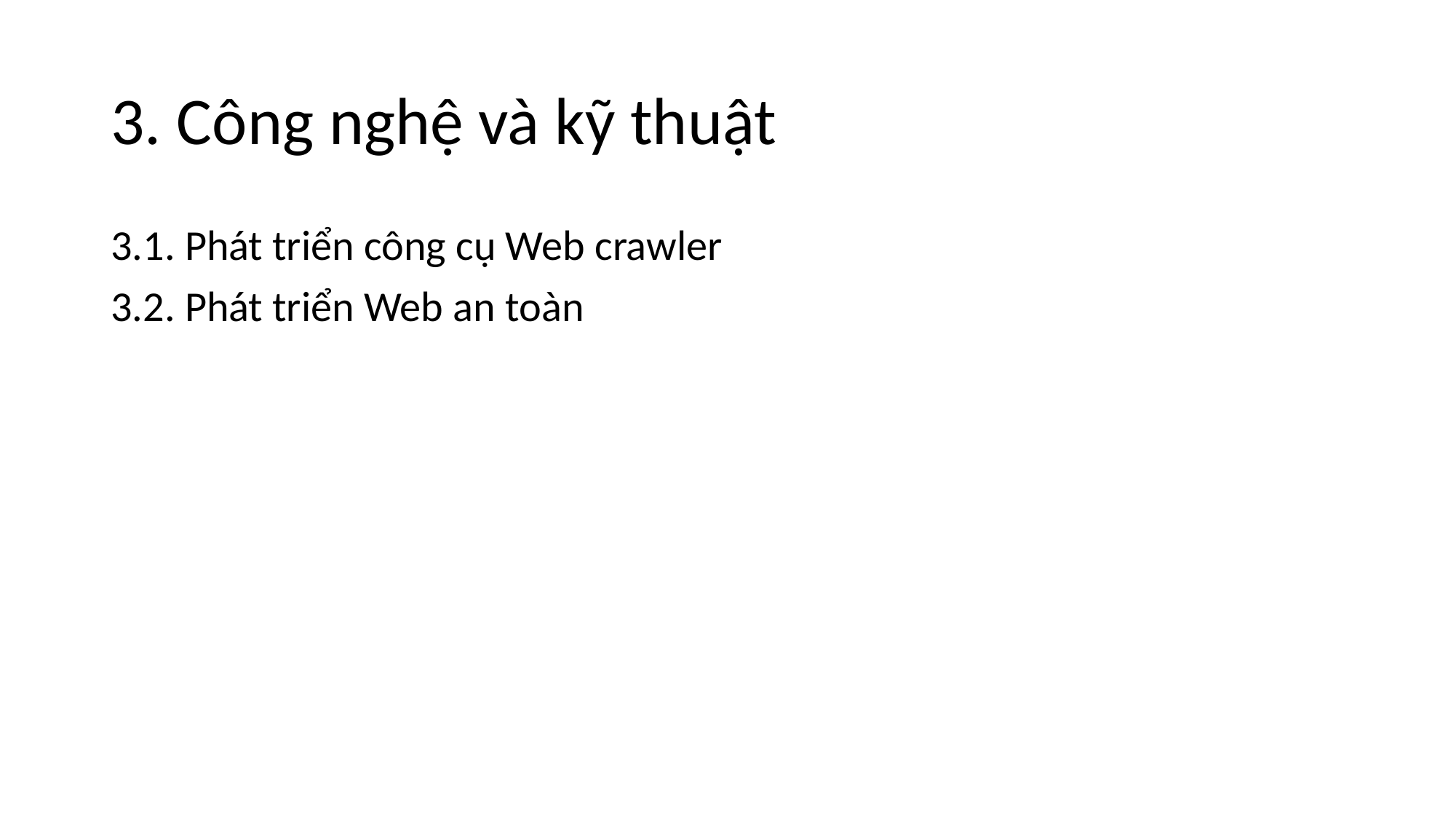

# 3. Công nghệ và kỹ thuật
3.1. Phát triển công cụ Web crawler
3.2. Phát triển Web an toàn